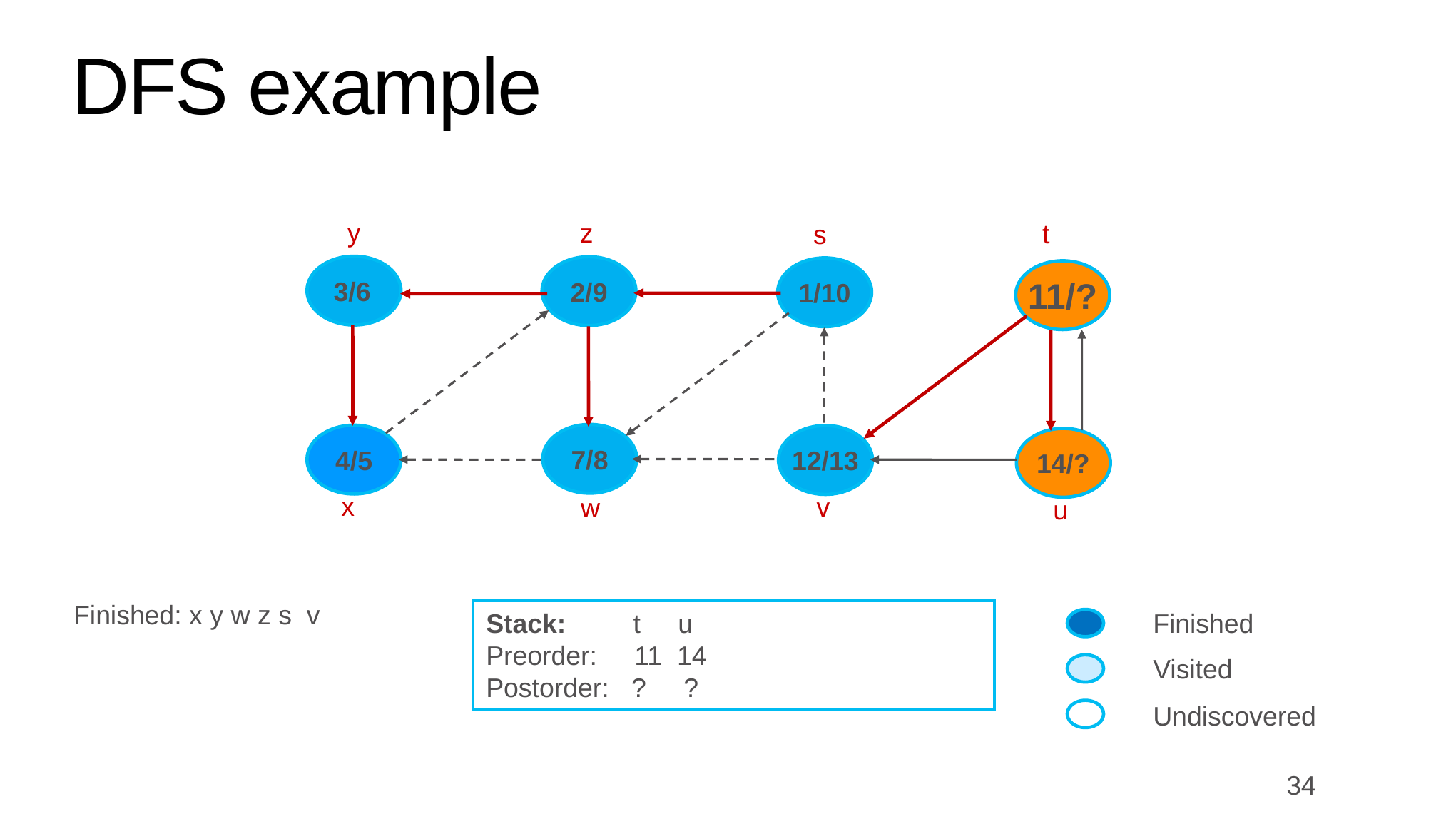

# DFS example
y
z
t
s
3/6
2/9
1/10
11/?

7/8
4/5
12/13
14/?

x
v
w
u
Finished: x y w z s  v
Stack:         t     u
Preorder:     11  14
Postorder:   ?     ?
Finished

Visited

Undiscovered

34